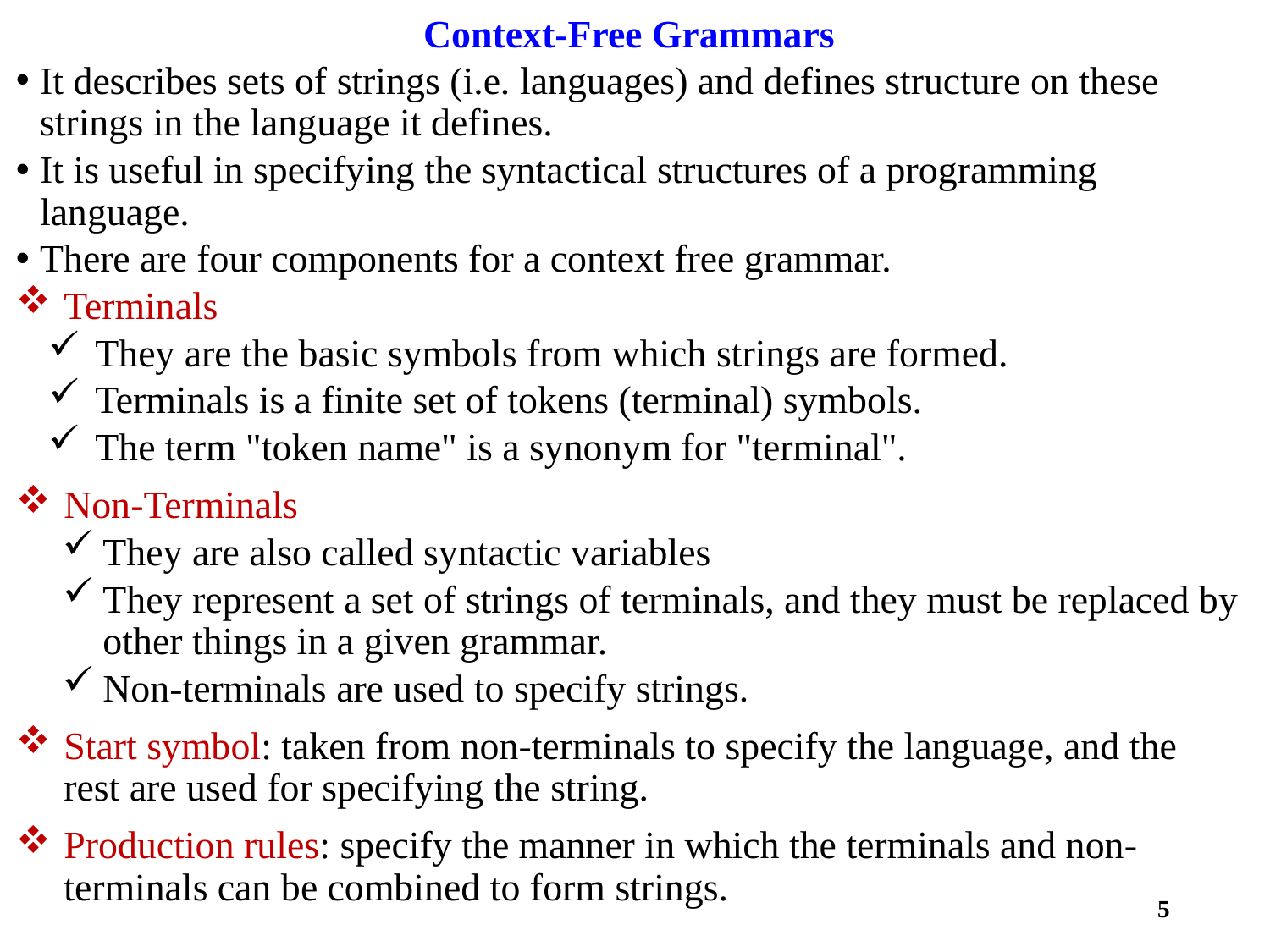

Context-Free Grammars
It describes sets of strings (i.e. languages) and defines structure on these strings in the language it defines.
It is useful in specifying the syntactical structures of a programming language.
There are four components for a context free grammar.
Terminals
They are the basic symbols from which strings are formed.
Terminals is a finite set of tokens (terminal) symbols.
The term "token name" is a synonym for "terminal".
Non-Terminals
They are also called syntactic variables
They represent a set of strings of terminals, and they must be replaced by other things in a given grammar.
Non-terminals are used to specify strings.
Start symbol: taken from non-terminals to specify the language, and the rest are used for specifying the string.
Production rules: specify the manner in which the terminals and non-terminals can be combined to form strings.

5